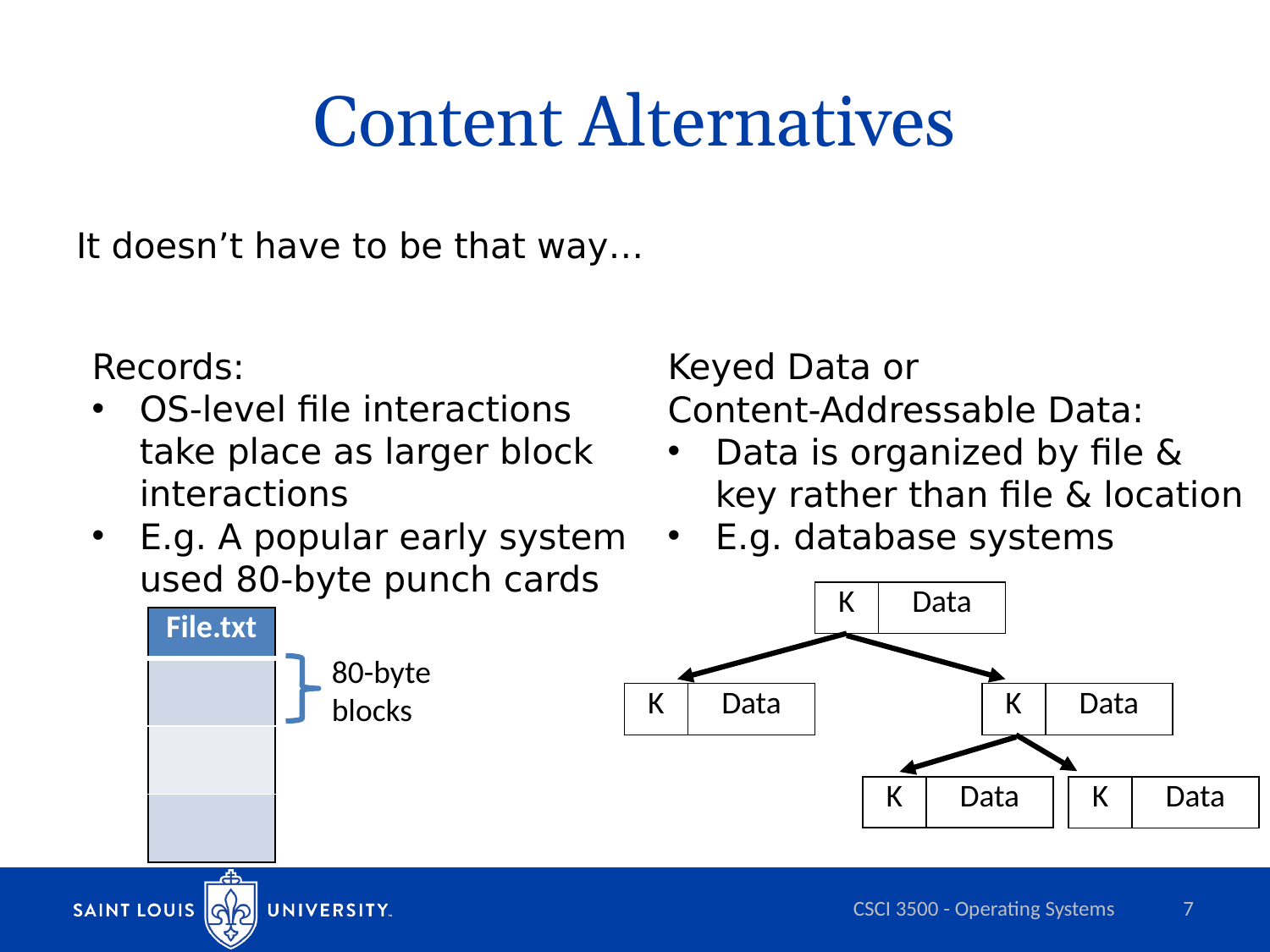

# Content Alternatives
It doesn’t have to be that way…

Records:
OS-level file interactions
take place as larger block
interactions
E.g. A popular early system
used 80-byte punch cards
Keyed Data or
Content-Addressable Data:
Data is organized by file &
key rather than file & location
E.g. database systems
| K | Data |
| --- | --- |
| File.txt |
| --- |
|  |
|  |
|  |
80-byte
blocks

| K | Data |
| --- | --- |
| K | Data |
| --- | --- |
| K | Data |
| --- | --- |
| K | Data |
| --- | --- |
CSCI 3500 - Operating Systems
7